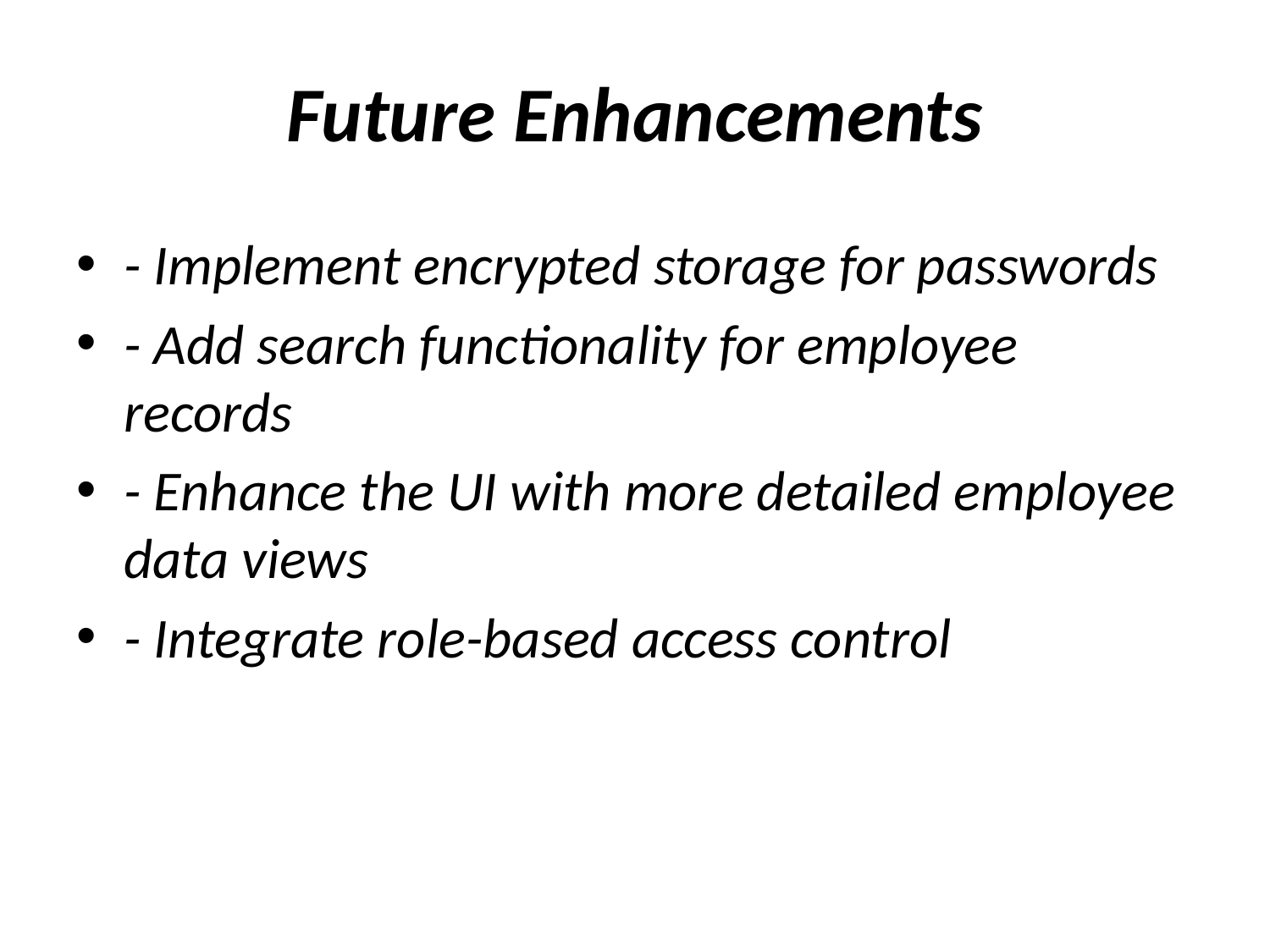

# Future Enhancements
- Implement encrypted storage for passwords
- Add search functionality for employee records
- Enhance the UI with more detailed employee data views
- Integrate role-based access control